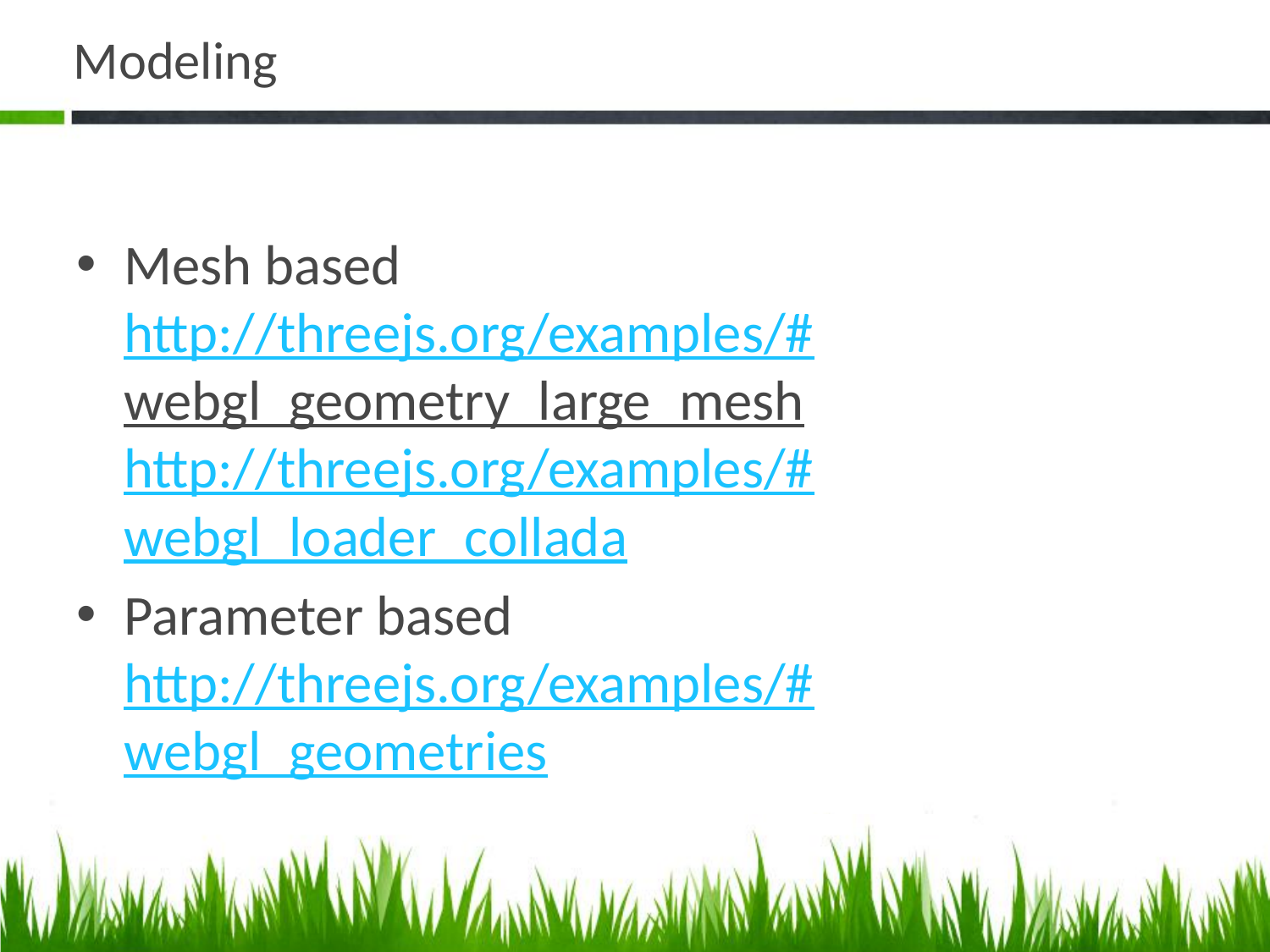

# Modeling
Mesh based
http://threejs.org/examples/#webgl_geometry_large_mesh
http://threejs.org/examples/#webgl_loader_collada
Parameter based
http://threejs.org/examples/#webgl_geometries